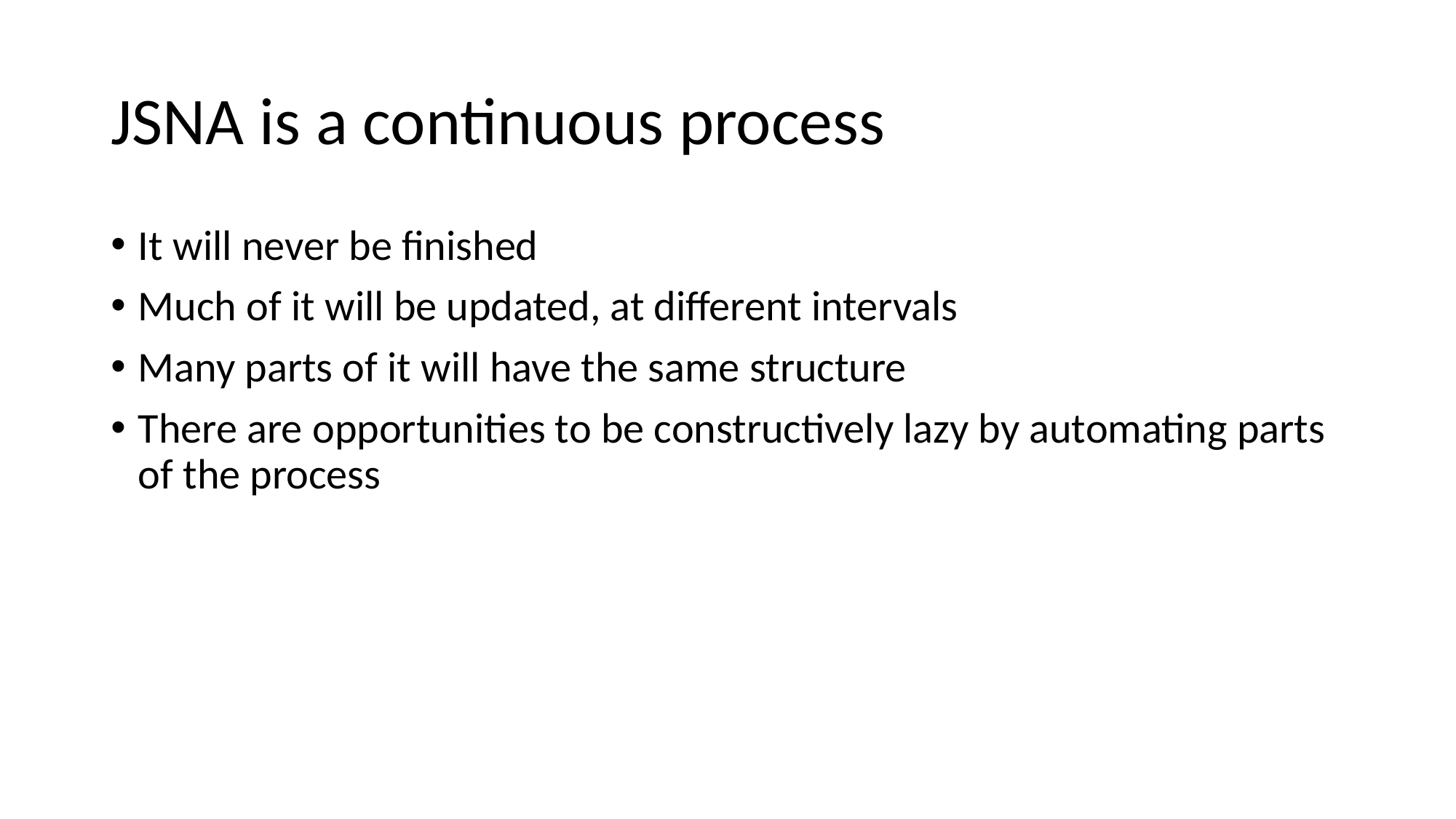

# JSNA is a continuous process
It will never be finished
Much of it will be updated, at different intervals
Many parts of it will have the same structure
There are opportunities to be constructively lazy by automating parts of the process